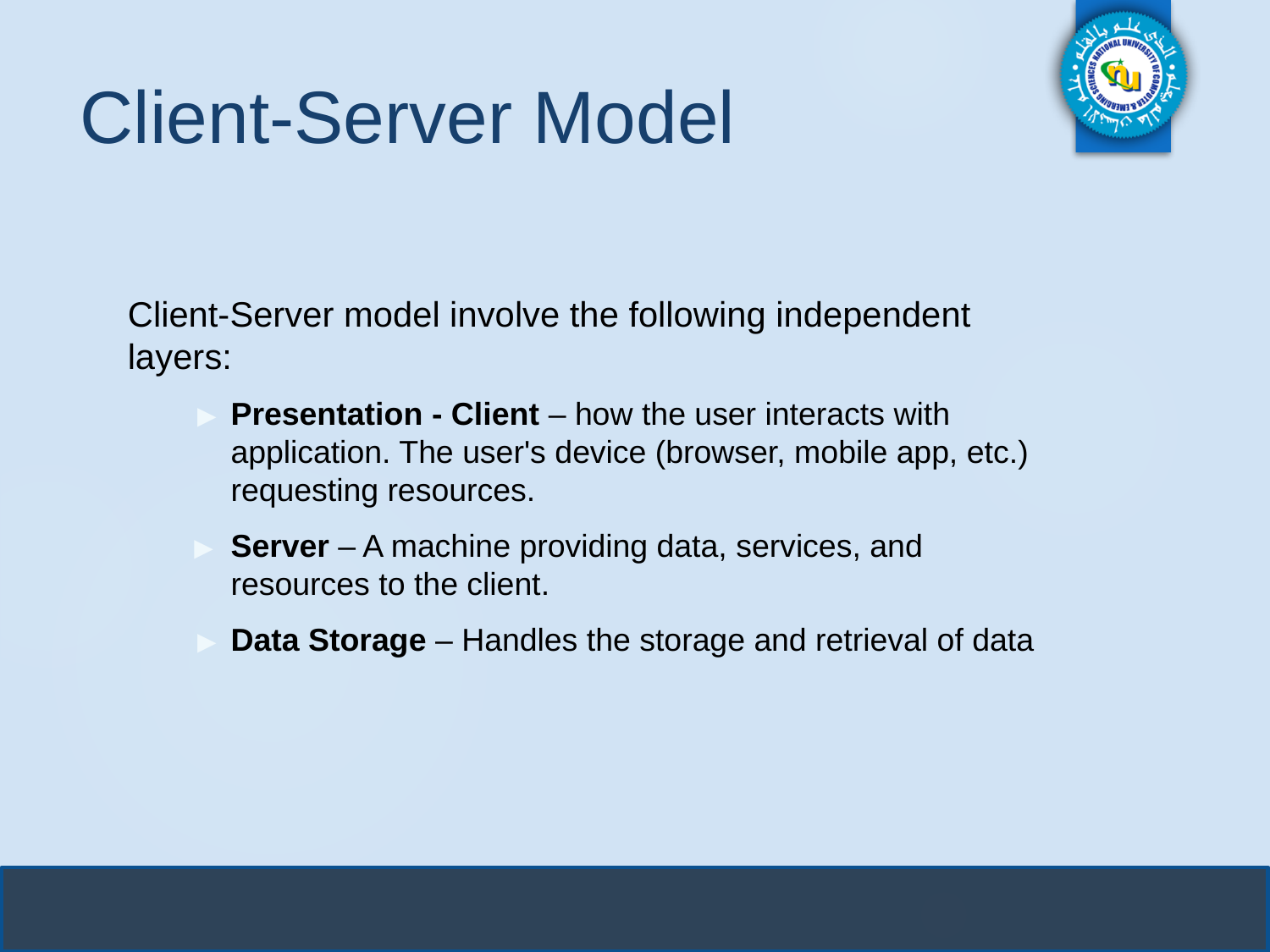

# Client-Server Model
Client-Server model involve the following independent layers:
Presentation - Client – how the user interacts with application. The user's device (browser, mobile app, etc.) requesting resources.
Server – A machine providing data, services, and resources to the client.
Data Storage – Handles the storage and retrieval of data